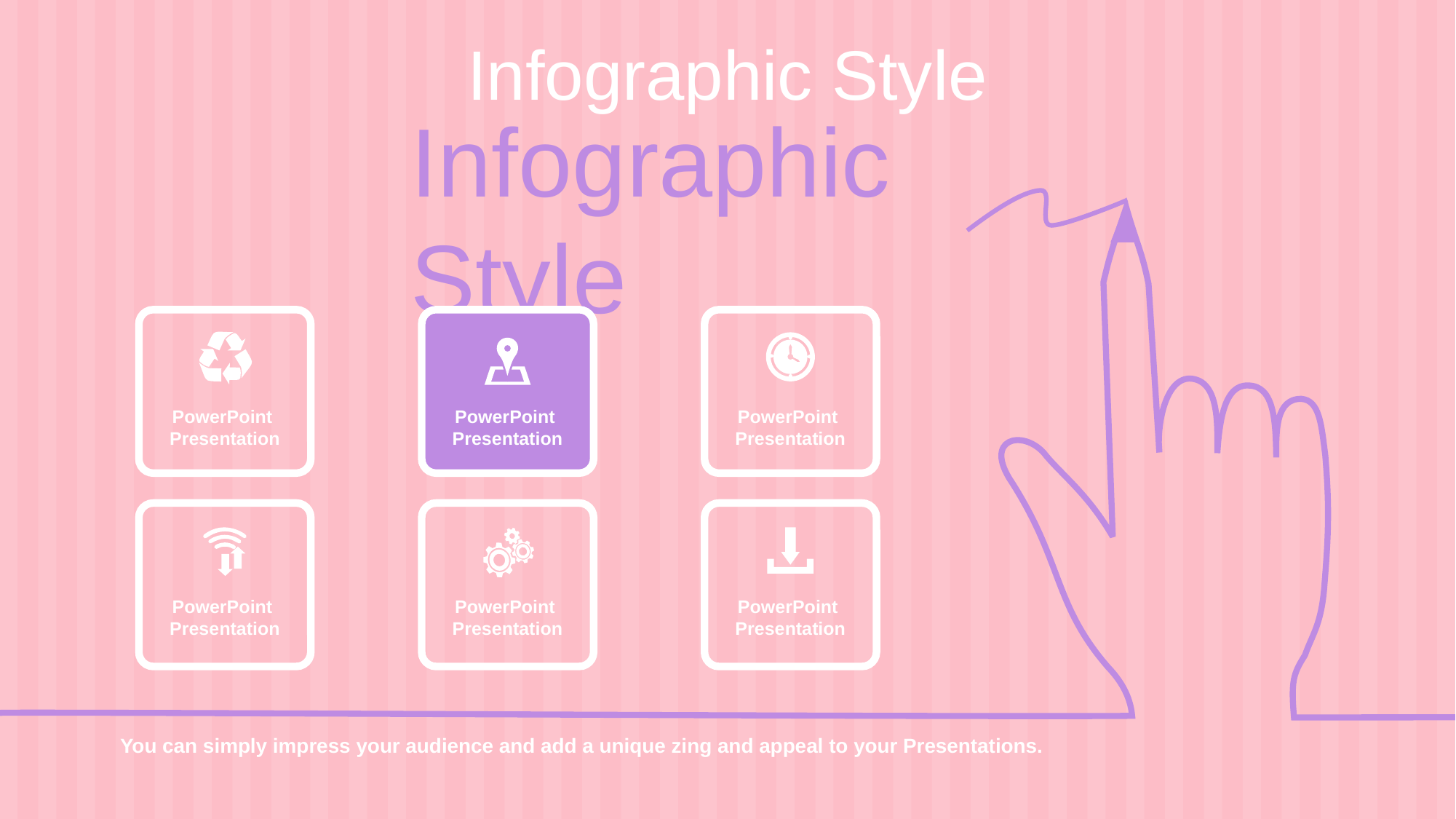

Infographic Style
Infographic Style

PowerPoint  Presentation
PowerPoint  Presentation
PowerPoint  Presentation

PowerPoint  Presentation
PowerPoint  Presentation
PowerPoint  Presentation
You can simply impress your audience and add a unique zing and appeal to your Presentations.